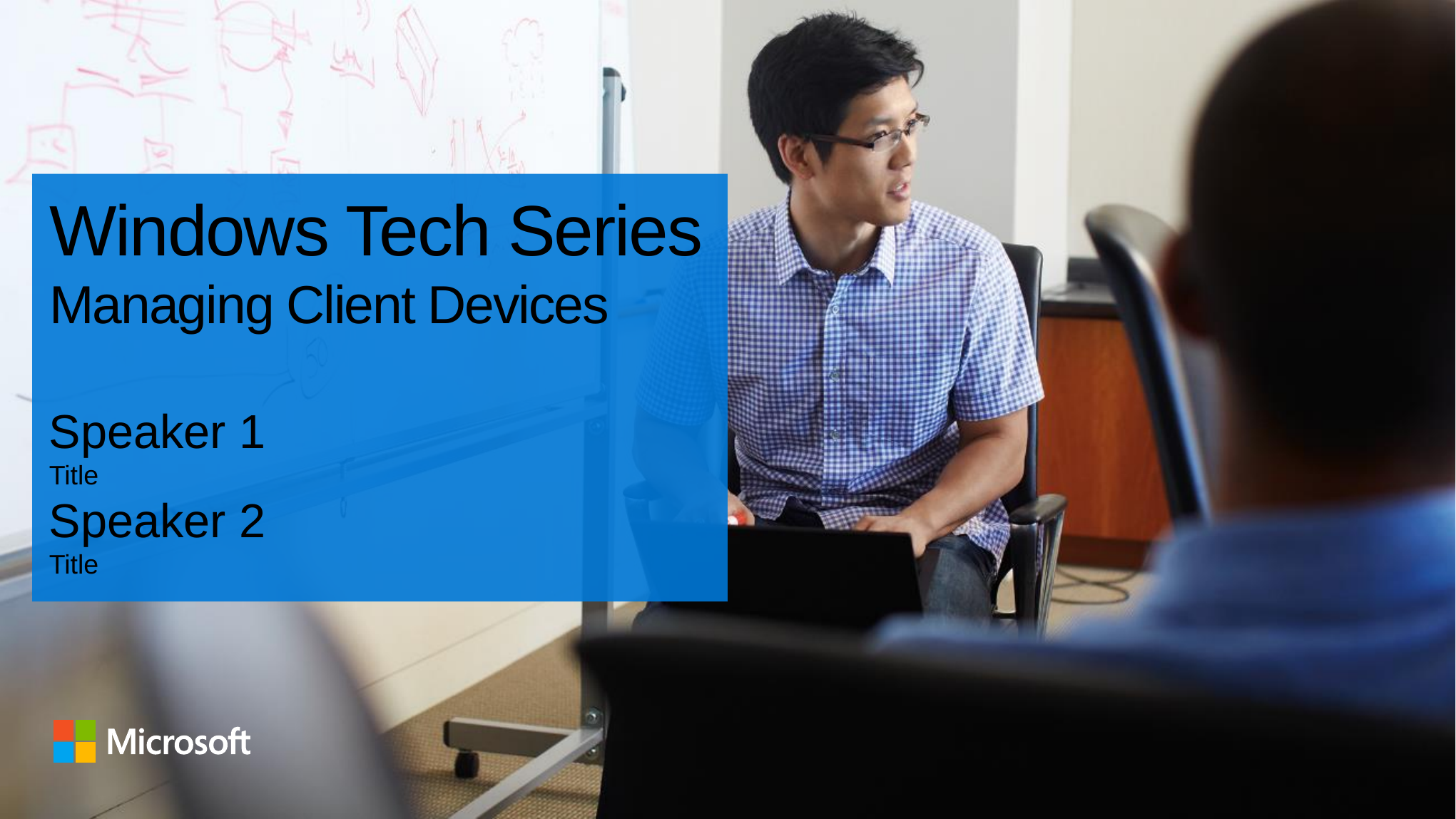

# Windows Tech Series Managing Client Devices
Speaker 1
Title
Speaker 2
Title